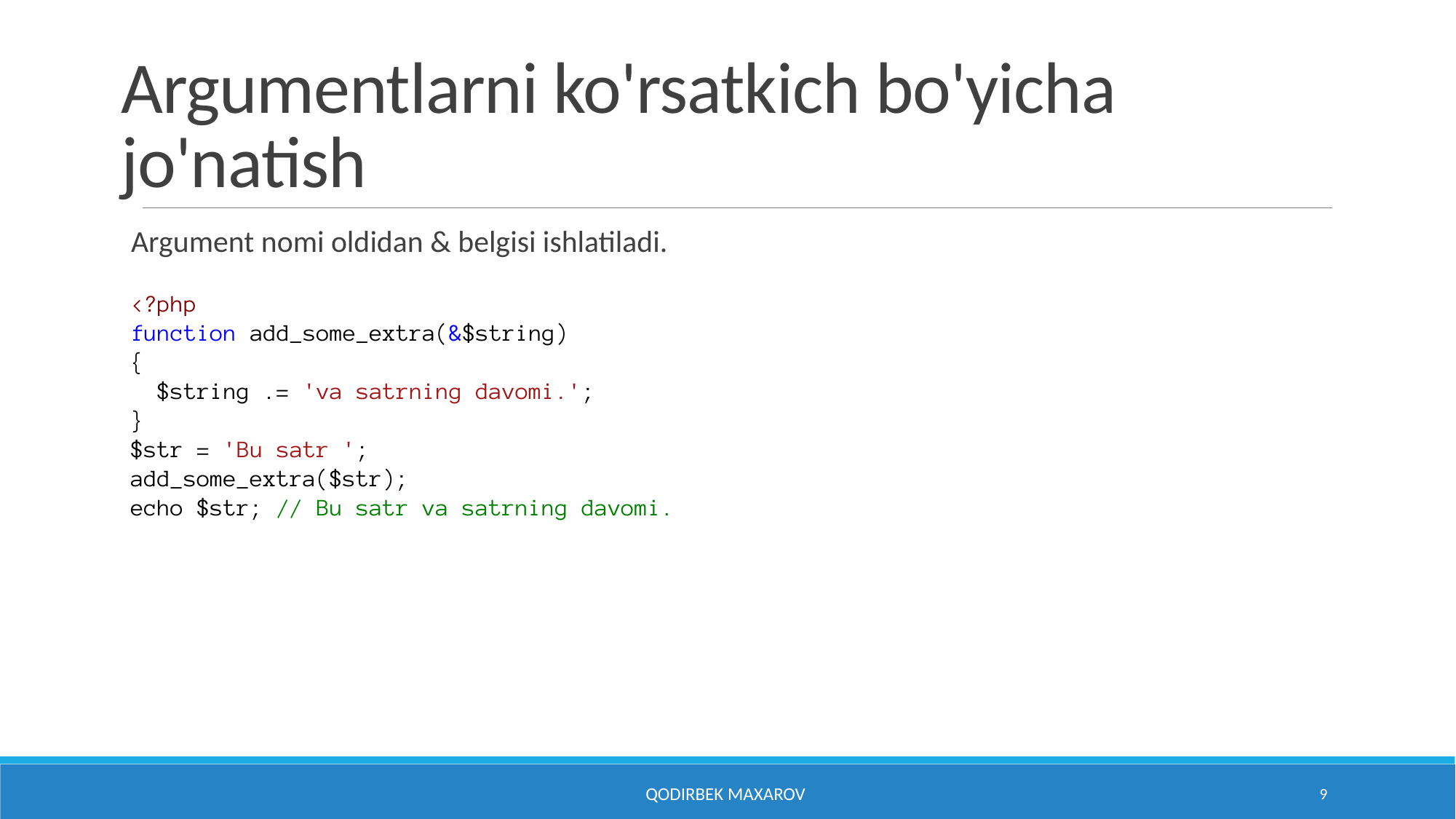

# Argumentlarni ko'rsatkich bo'yicha jo'natish
Argument nomi oldidan & belgisi ishlatiladi.

<?php
function add_some_extra(&$string)
{
  $string .= 'va satrning davomi.';
}
$str = 'Bu satr ';
add_some_extra($str);
echo $str; // Bu satr va satrning davomi.

Qodirbek Maxarov
9